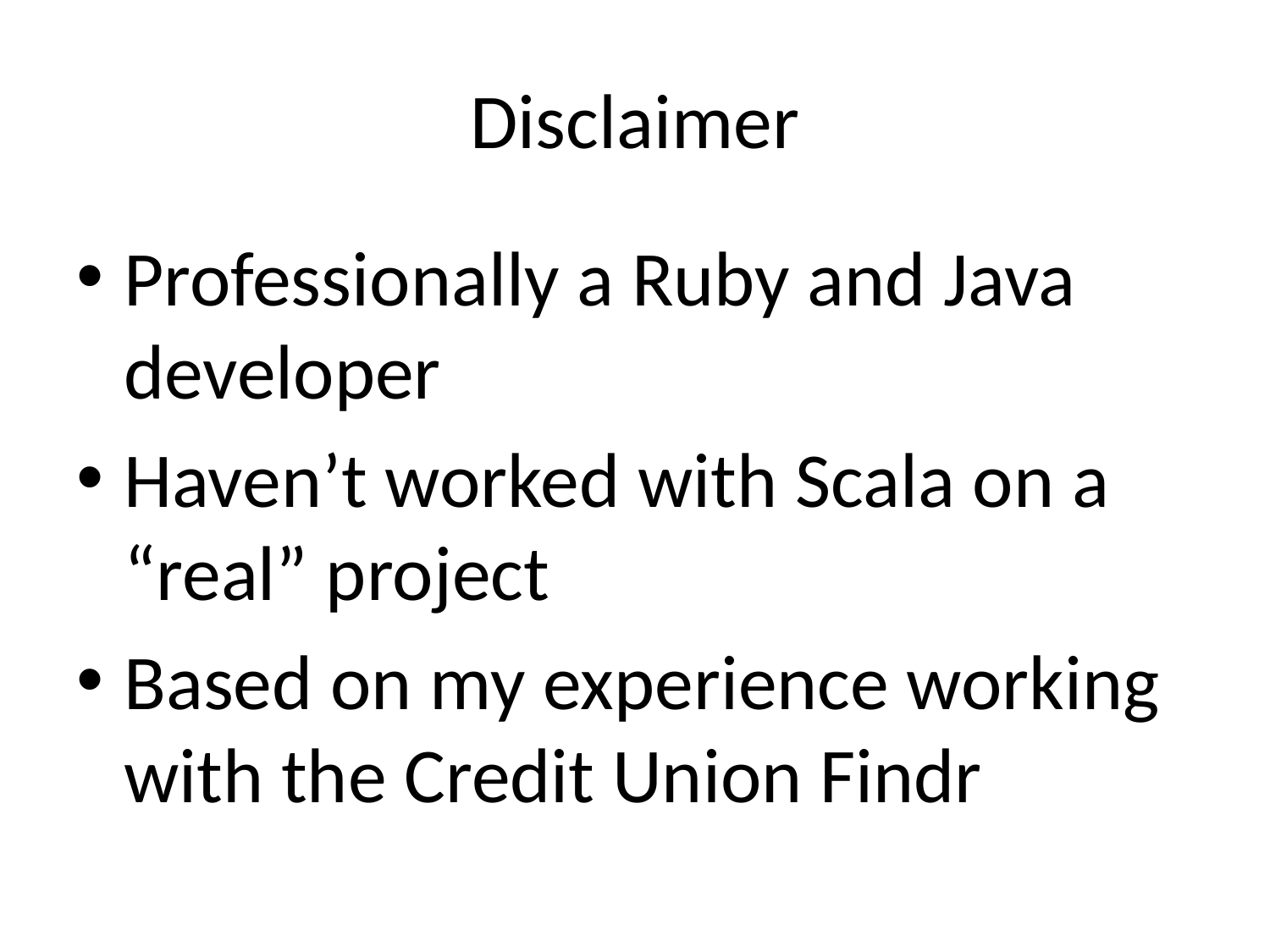

# Disclaimer
Professionally a Ruby and Java developer
Haven’t worked with Scala on a “real” project
Based on my experience working with the Credit Union Findr